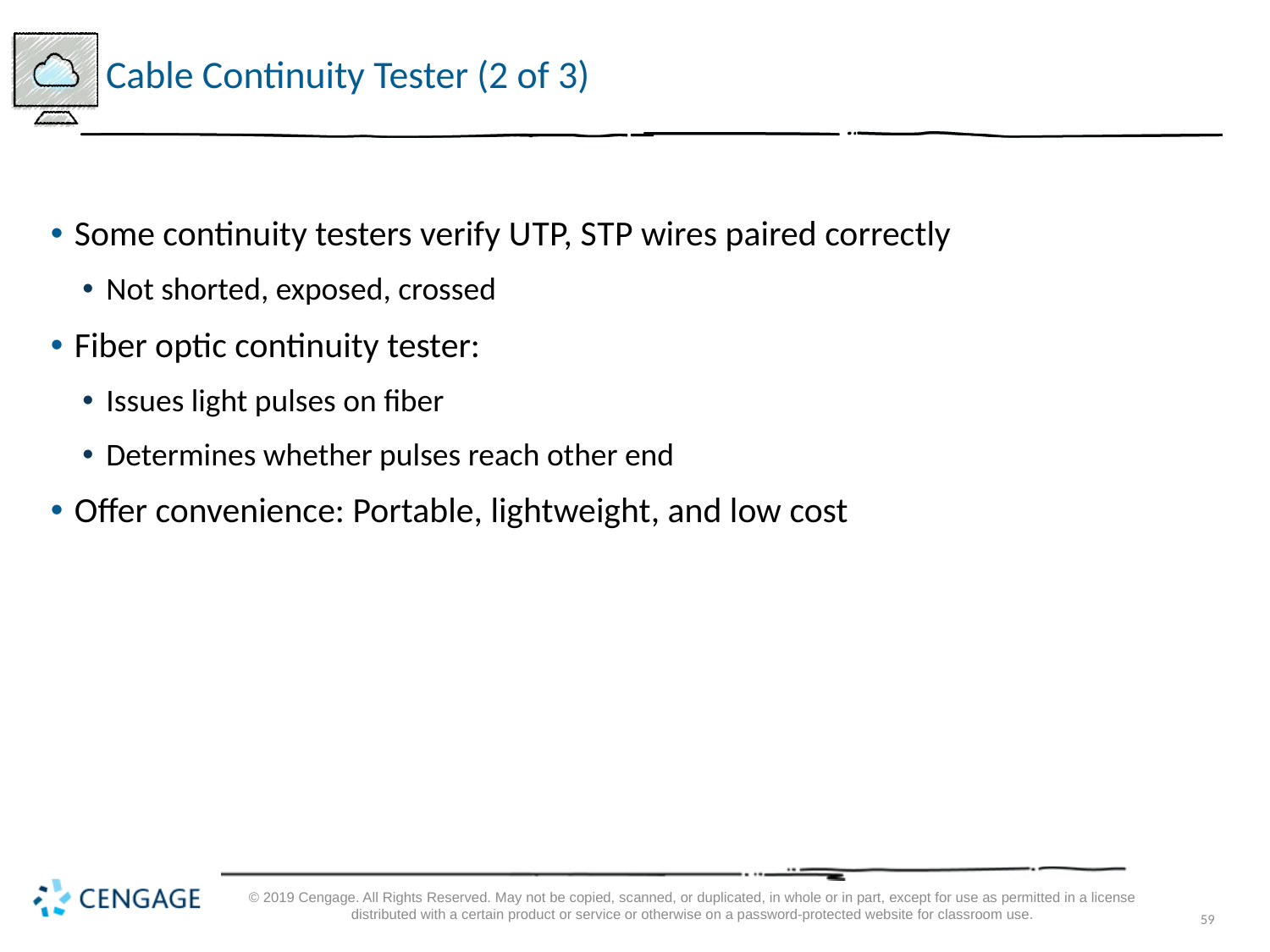

# Cable Continuity Tester (2 of 3)
Some continuity testers verify U T P, S T P wires paired correctly
Not shorted, exposed, crossed
Fiber optic continuity tester:
Issues light pulses on fiber
Determines whether pulses reach other end
Offer convenience: Portable, lightweight, and low cost
© 2019 Cengage. All Rights Reserved. May not be copied, scanned, or duplicated, in whole or in part, except for use as permitted in a license distributed with a certain product or service or otherwise on a password-protected website for classroom use.